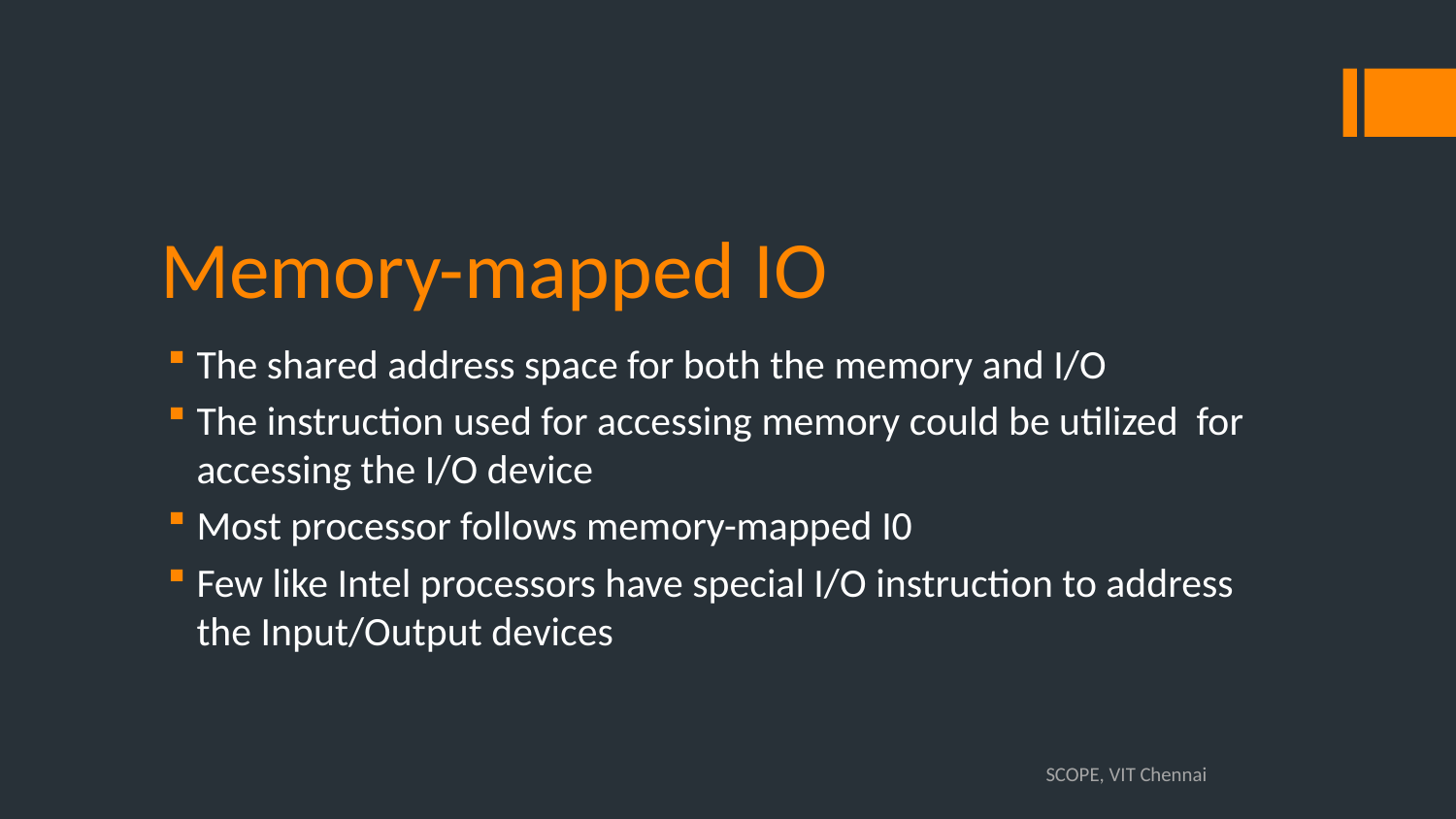

# Memory-mapped IO
The shared address space for both the memory and I/O
The instruction used for accessing memory could be utilized  for accessing the I/O device
Most processor follows memory-mapped I0
Few like Intel processors have special I/O instruction to address the Input/Output devices
SCOPE, VIT Chennai